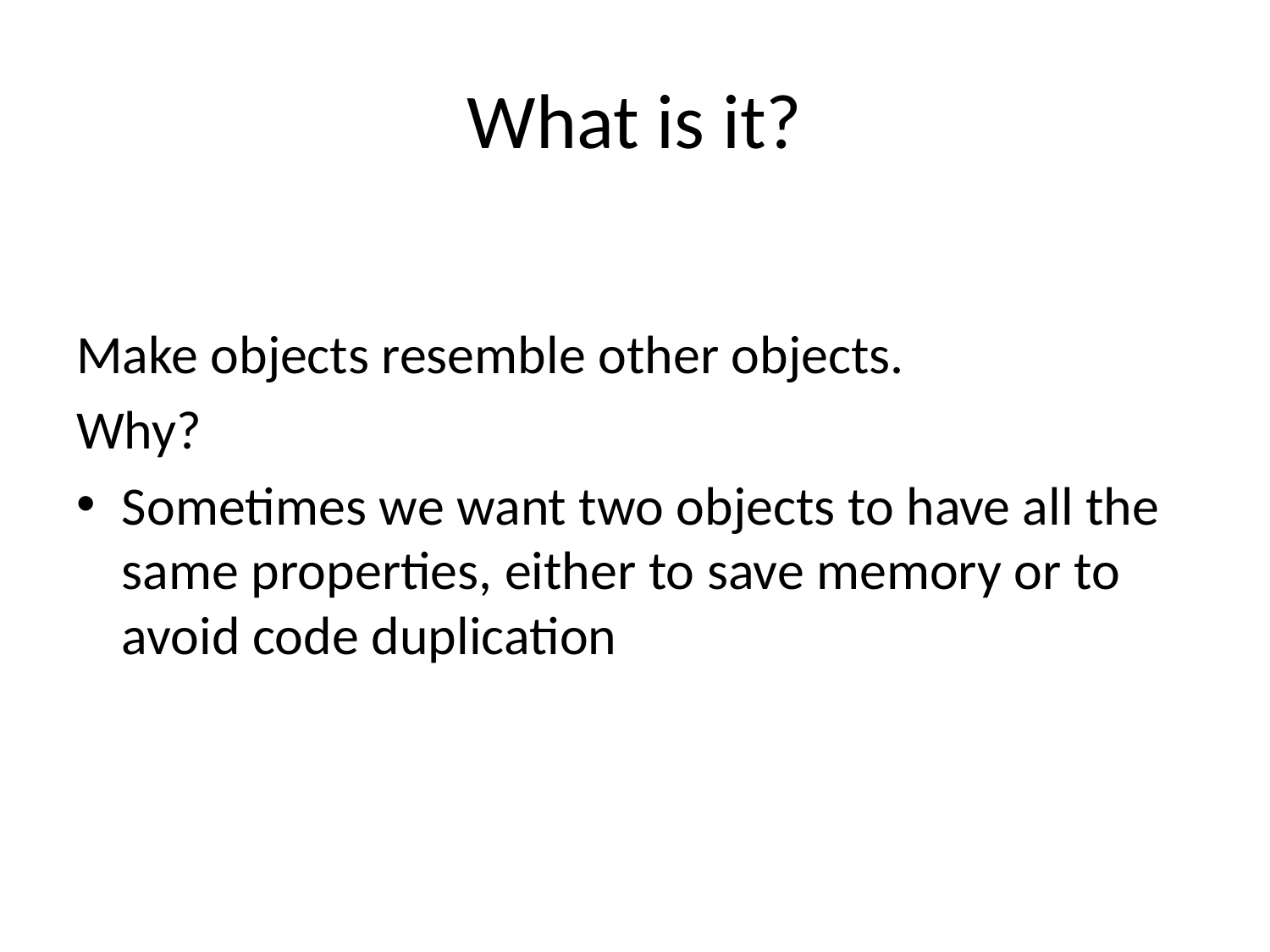

# What is it?
Make objects resemble other objects.
Why?
Sometimes we want two objects to have all the same properties, either to save memory or to avoid code duplication